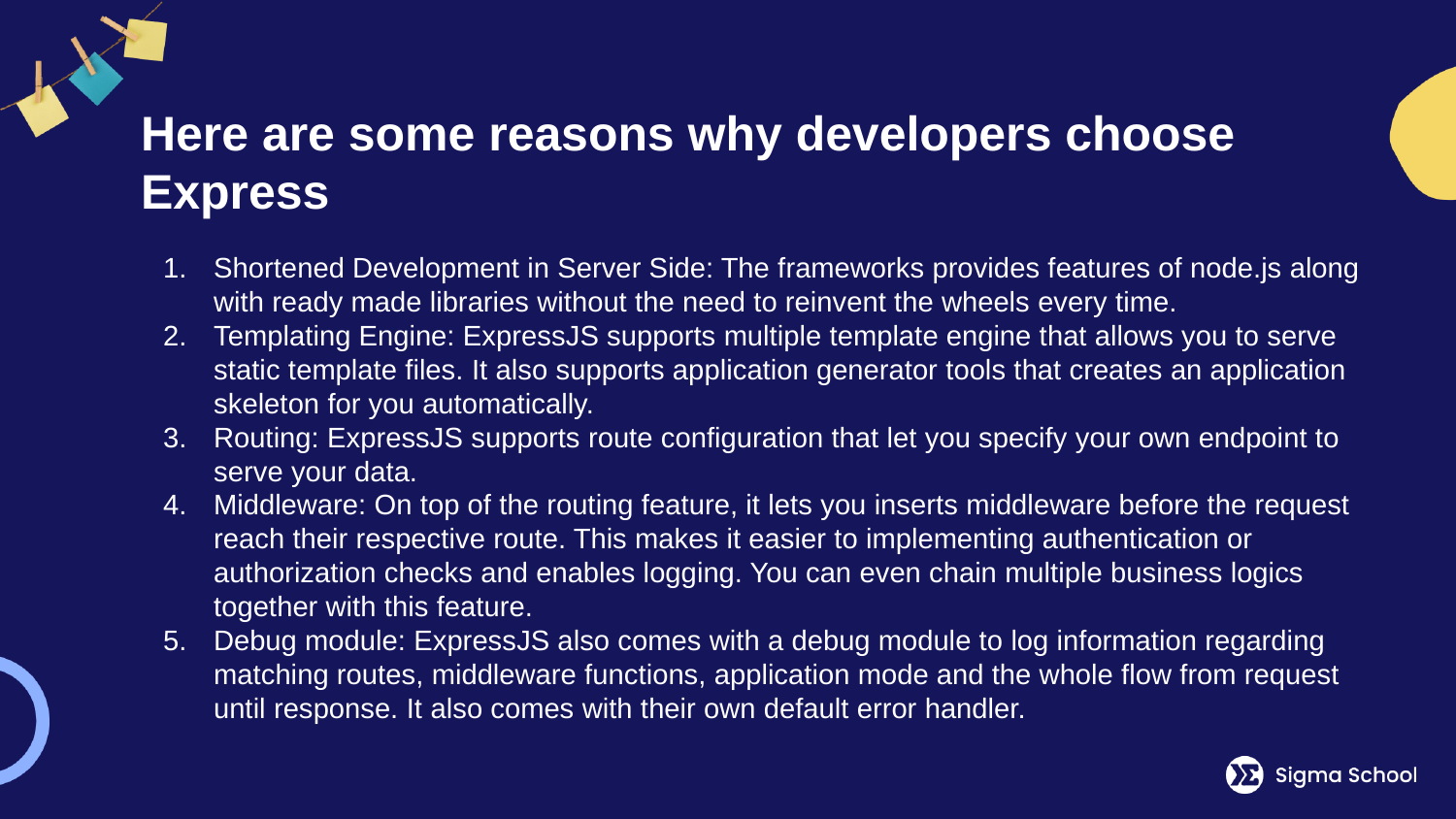

# Here are some reasons why developers choose Express
Shortened Development in Server Side: The frameworks provides features of node.js along with ready made libraries without the need to reinvent the wheels every time.
Templating Engine: ExpressJS supports multiple template engine that allows you to serve static template files. It also supports application generator tools that creates an application skeleton for you automatically.
Routing: ExpressJS supports route configuration that let you specify your own endpoint to serve your data.
Middleware: On top of the routing feature, it lets you inserts middleware before the request reach their respective route. This makes it easier to implementing authentication or authorization checks and enables logging. You can even chain multiple business logics together with this feature.
Debug module: ExpressJS also comes with a debug module to log information regarding matching routes, middleware functions, application mode and the whole flow from request until response. It also comes with their own default error handler.